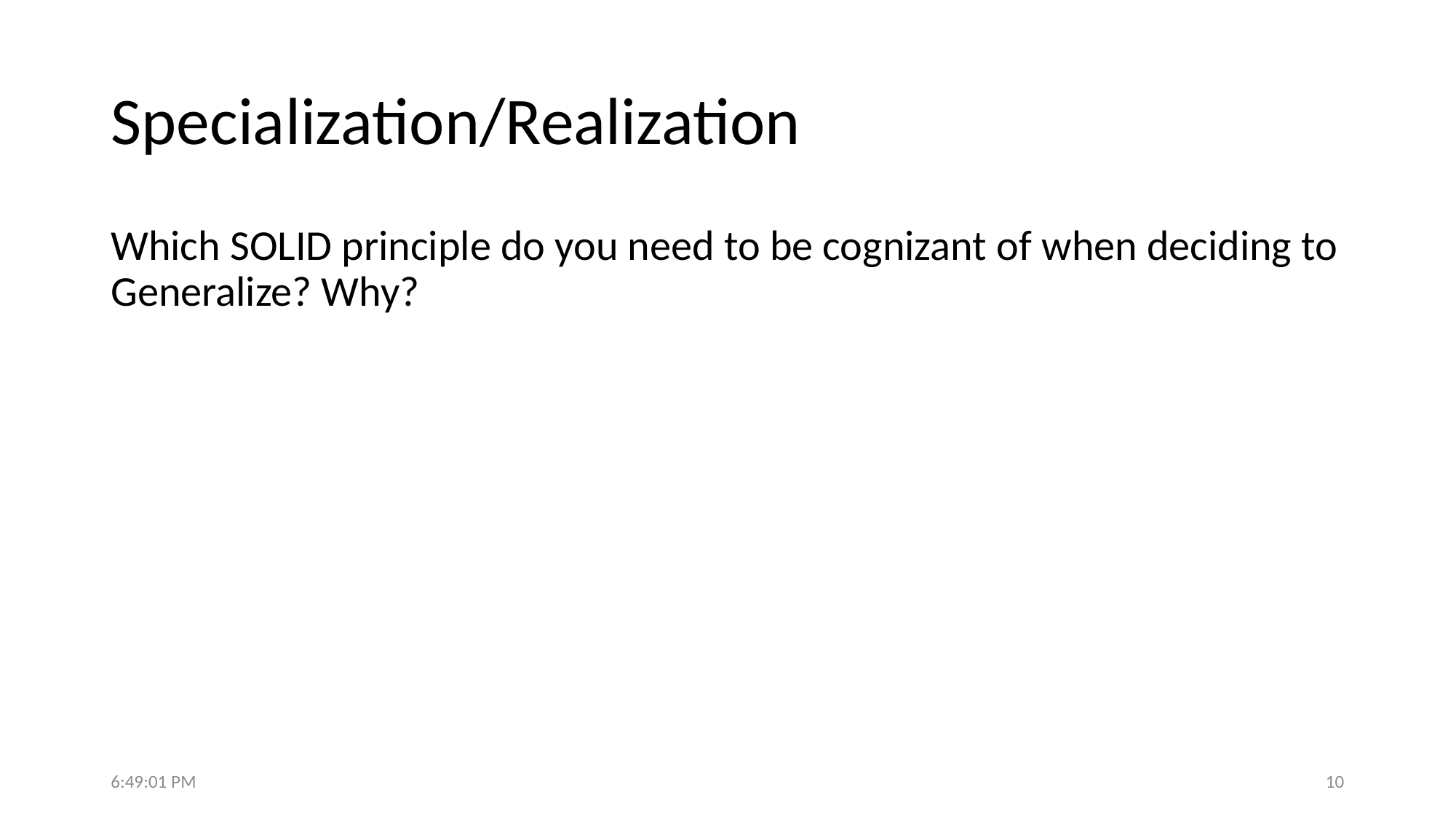

# Specialization/Realization
Which SOLID principle do you need to be cognizant of when deciding to Generalize? Why?
6:49:01 PM
10